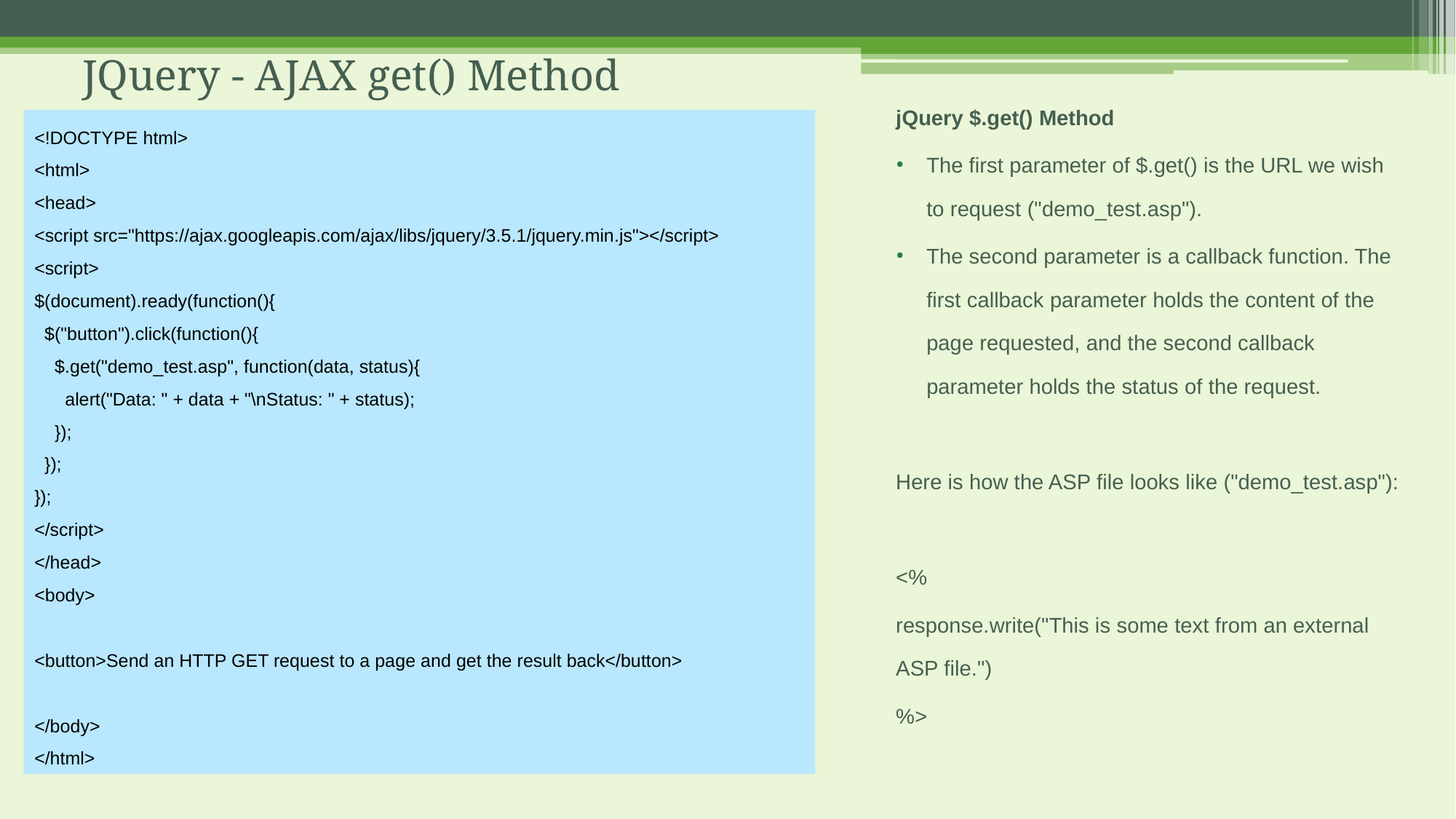

# JQuery - AJAX get() Method
jQuery $.get() Method
The first parameter of $.get() is the URL we wish to request ("demo_test.asp").
The second parameter is a callback function. The first callback parameter holds the content of the page requested, and the second callback parameter holds the status of the request.

Here is how the ASP file looks like ("demo_test.asp"):

<%
response.write("This is some text from an external ASP file.")
%>
<!DOCTYPE html>
<html>
<head>
<script src="https://ajax.googleapis.com/ajax/libs/jquery/3.5.1/jquery.min.js"></script>
<script>
$(document).ready(function(){
  $("button").click(function(){
    $.get("demo_test.asp", function(data, status){
      alert("Data: " + data + "\nStatus: " + status);
    });
  });
});
</script>
</head>
<body>

<button>Send an HTTP GET request to a page and get the result back</button>

</body>
</html>